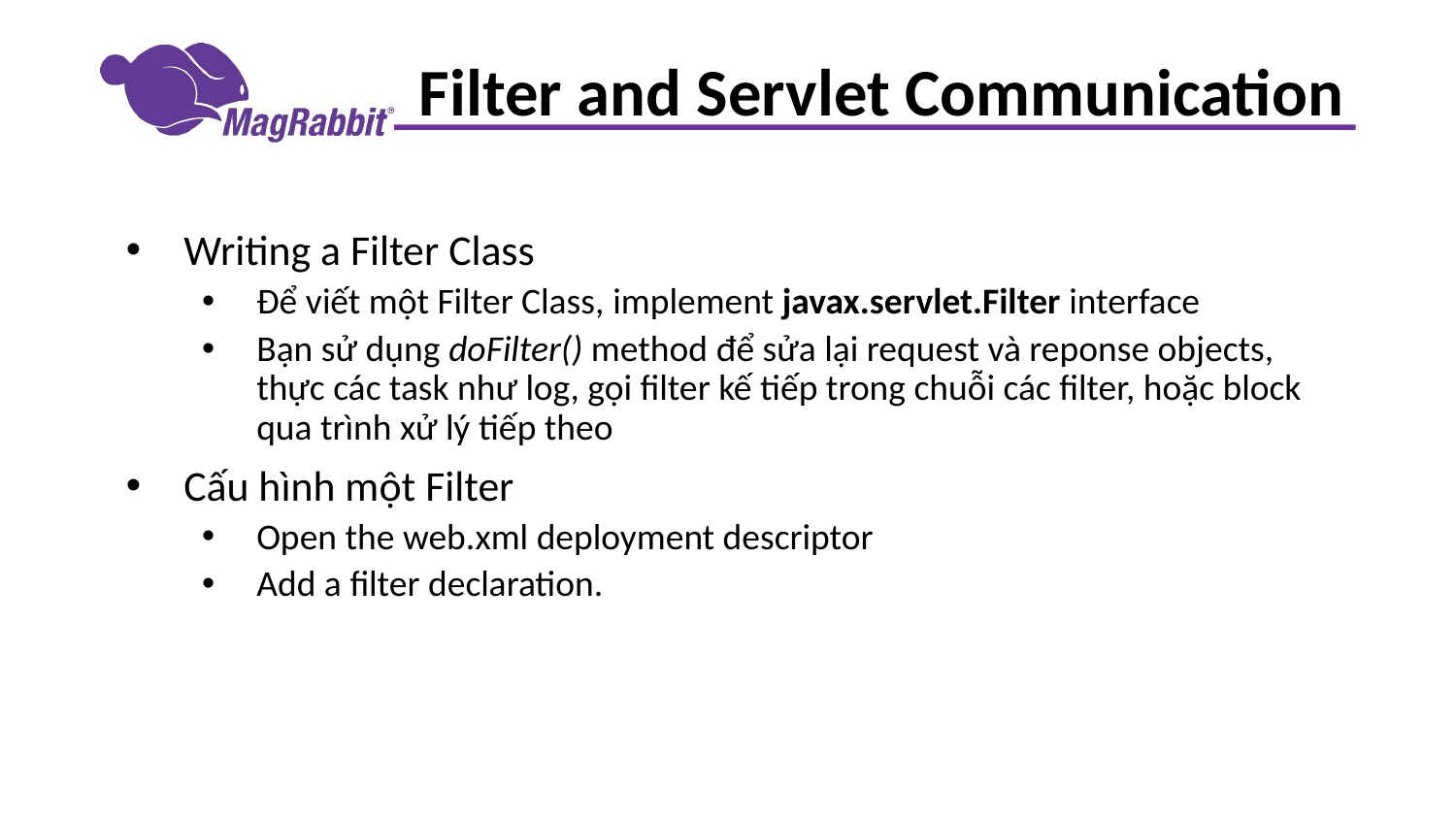

# Filter and Servlet Communication
Writing a Filter Class
Để viết một Filter Class, implement javax.servlet.Filter interface
Bạn sử dụng doFilter() method để sửa lại request và reponse objects, thực các task như log, gọi filter kế tiếp trong chuỗi các filter, hoặc block qua trình xử lý tiếp theo
Cấu hình một Filter
Open the web.xml deployment descriptor
Add a filter declaration.